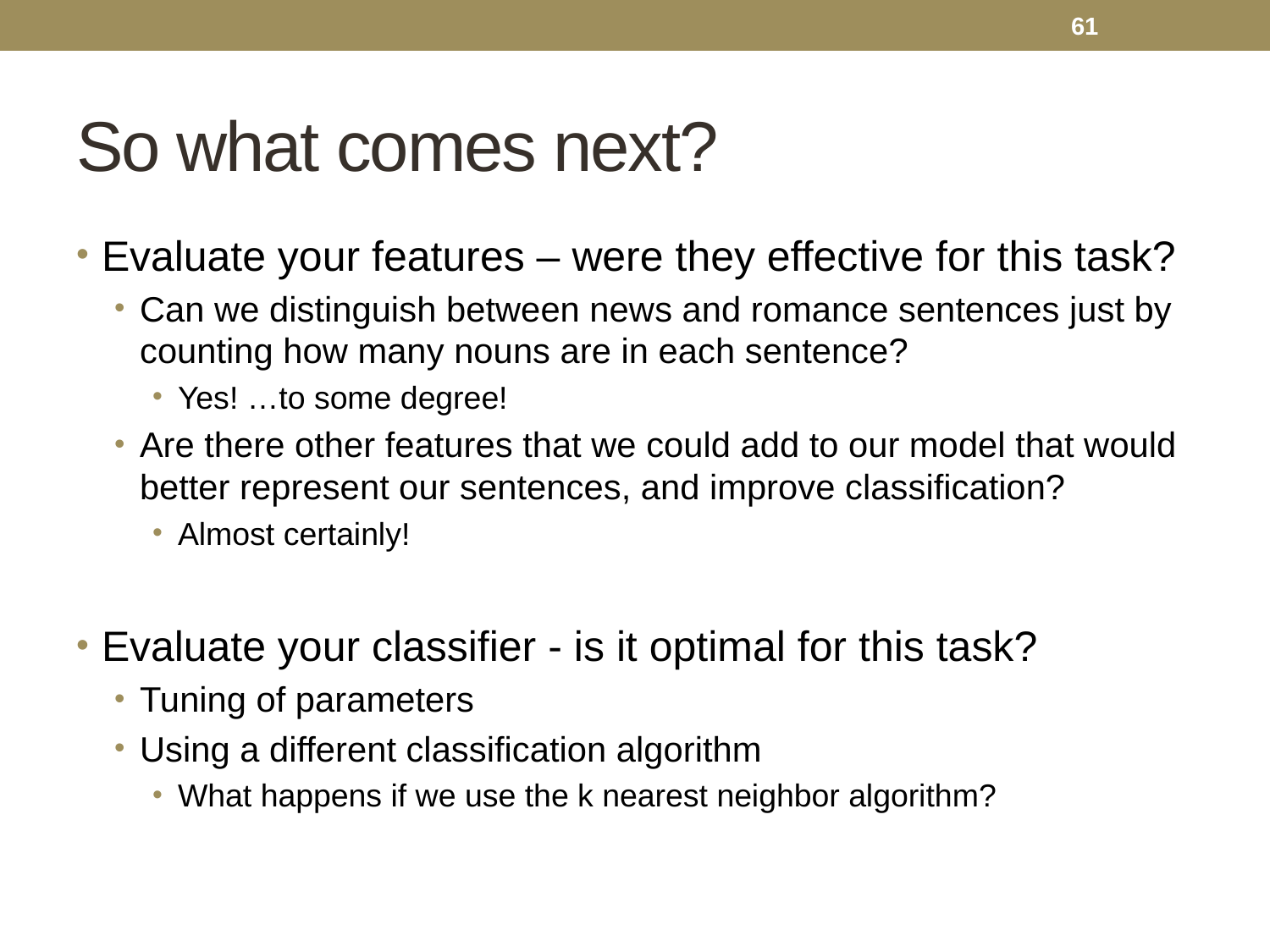

61
# So what comes next?
Evaluate your features – were they effective for this task?
Can we distinguish between news and romance sentences just by counting how many nouns are in each sentence?
Yes! …to some degree!
Are there other features that we could add to our model that would better represent our sentences, and improve classification?
Almost certainly!

Evaluate your classifier - is it optimal for this task?
Tuning of parameters
Using a different classification algorithm
What happens if we use the k nearest neighbor algorithm?